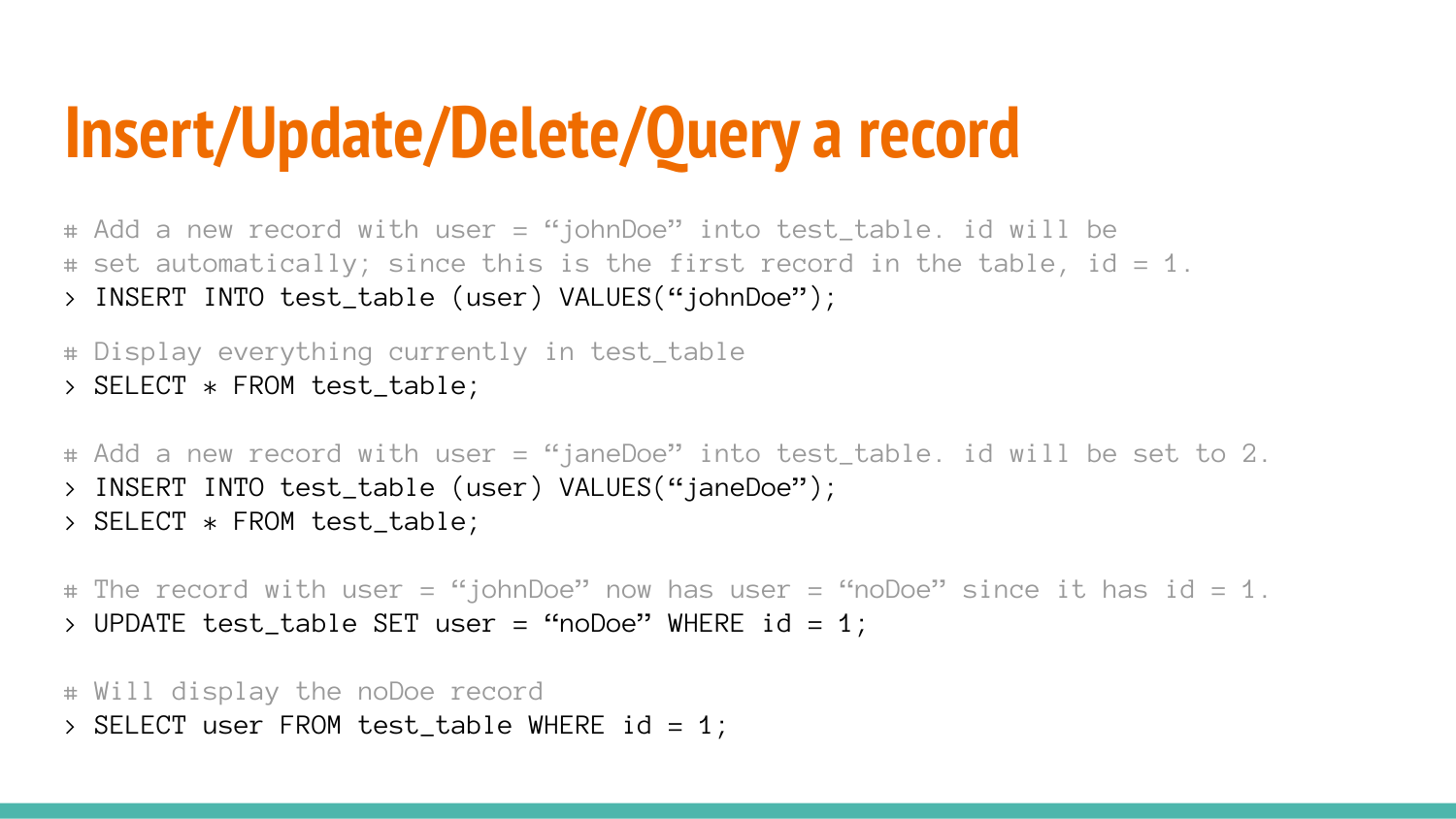

# Insert/Update/Delete/Query a record
# Add a new record with user = “johnDoe” into test_table. id will be
# set automatically; since this is the first record in the table, id = 1.
> INSERT INTO test_table (user) VALUES(“johnDoe”);
# Display everything currently in test_table
> SELECT * FROM test_table;

# Add a new record with user = “janeDoe” into test_table. id will be set to 2.
> INSERT INTO test_table (user) VALUES(“janeDoe”);
> SELECT * FROM test_table;

# The record with user = “johnDoe” now has user = “noDoe” since it has id = 1.
> UPDATE test_table SET user = “noDoe” WHERE id = 1;

# Will display the noDoe record
> SELECT user FROM test_table WHERE id = 1;